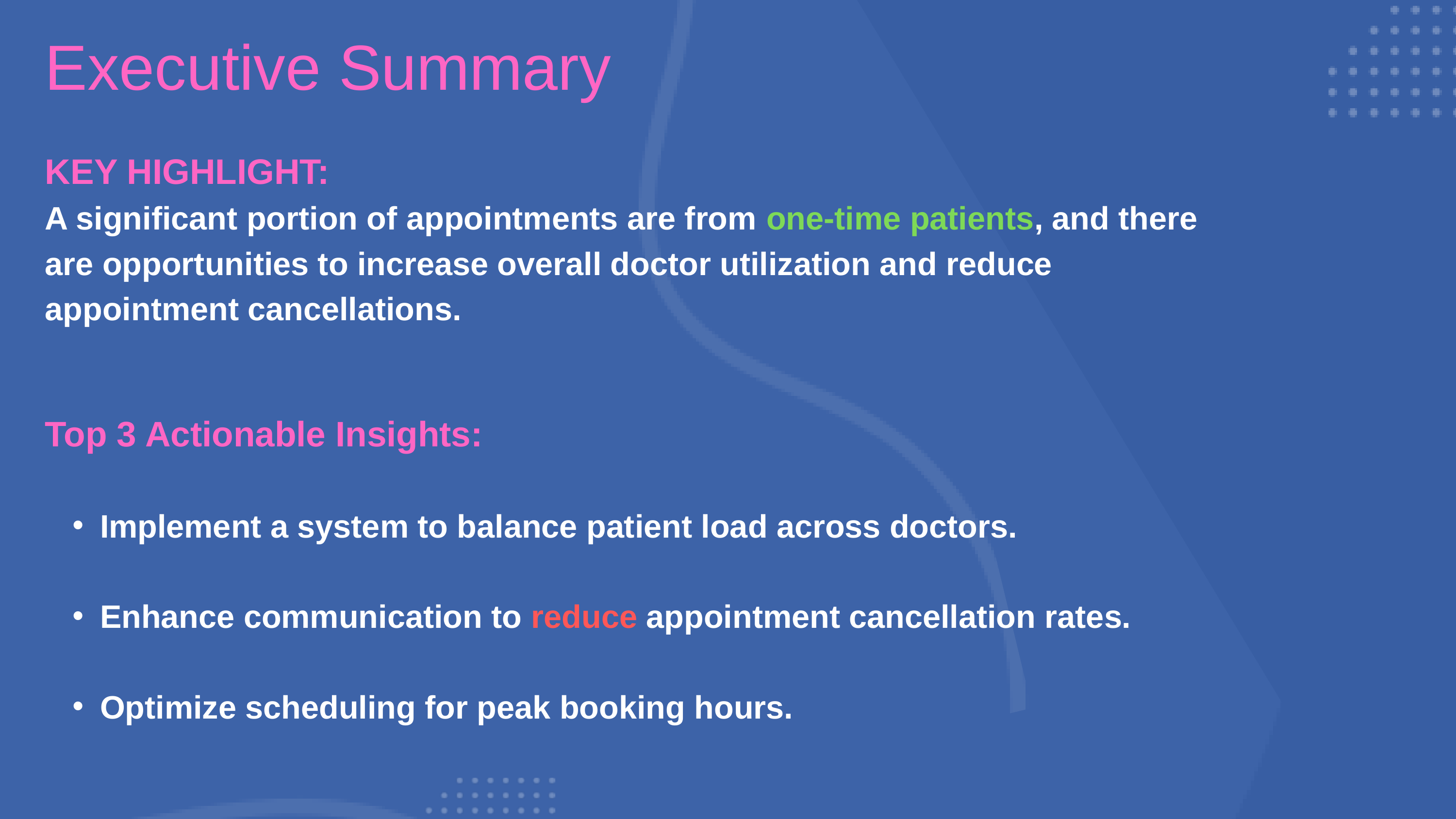

Executive Summary
KEY HIGHLIGHT:
A significant portion of appointments are from one-time patients, and there are opportunities to increase overall doctor utilization and reduce appointment cancellations.
Top 3 Actionable Insights:

Implement a system to balance patient load across doctors.

Enhance communication to reduce appointment cancellation rates.

Optimize scheduling for peak booking hours.